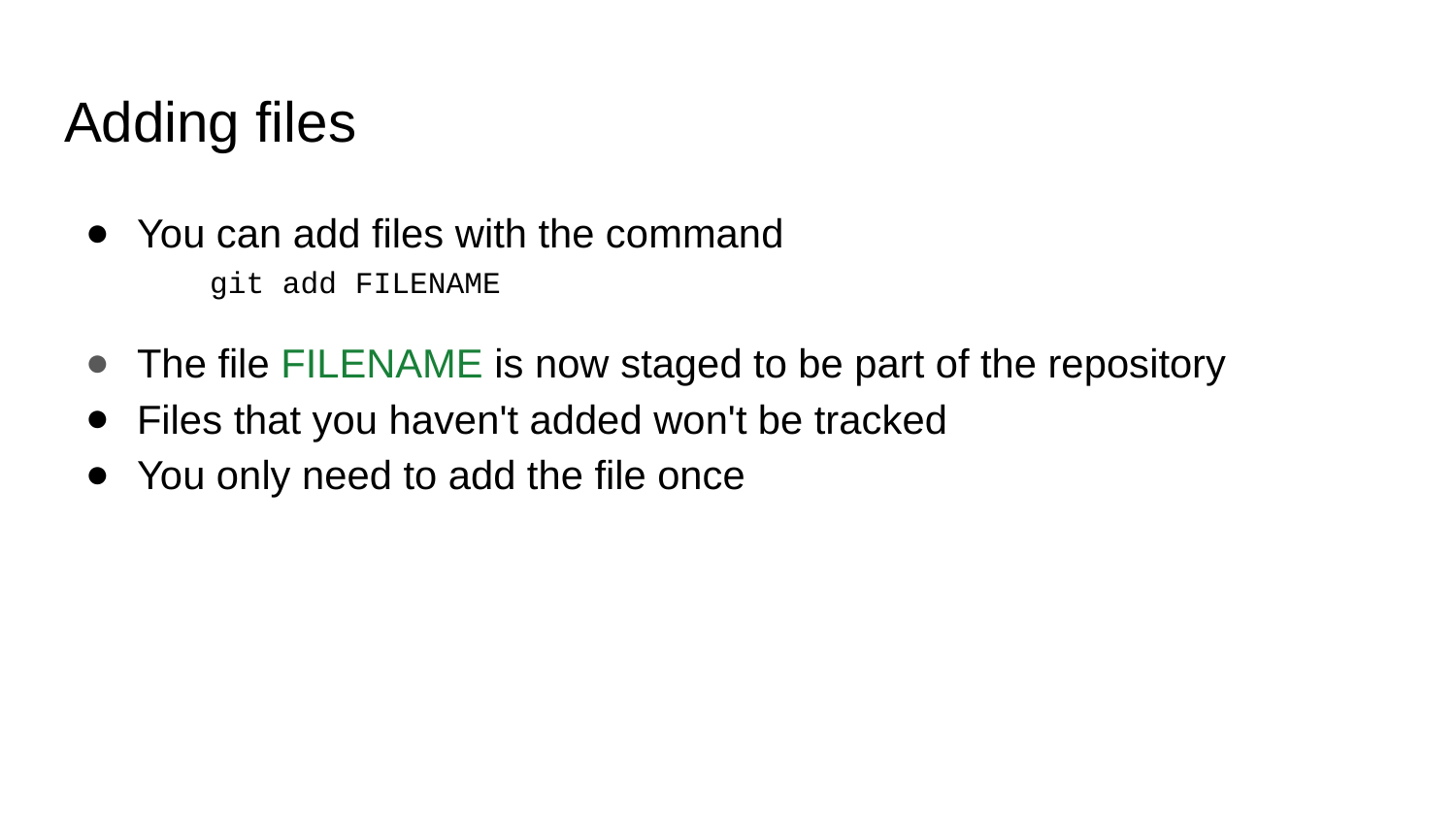

# Adding files
You can add files with the command
	git add FILENAME
The file FILENAME is now staged to be part of the repository
Files that you haven't added won't be tracked
You only need to add the file once